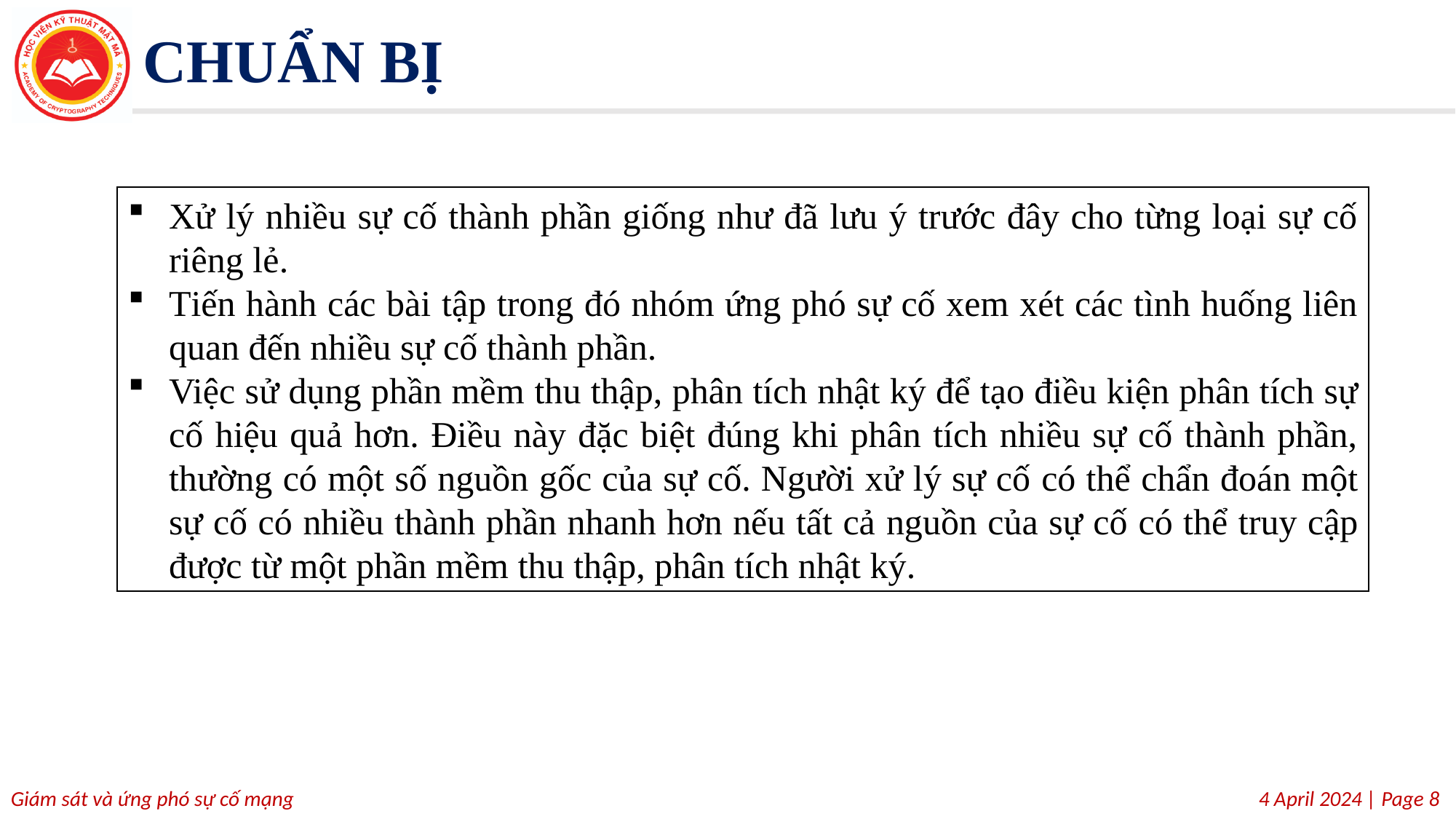

# CHUẨN BỊ
Xử lý nhiều sự cố thành phần giống như đã lưu ý trước đây cho từng loại sự cố riêng lẻ.
Tiến hành các bài tập trong đó nhóm ứng phó sự cố xem xét các tình huống liên quan đến nhiều sự cố thành phần.
Việc sử dụng phần mềm thu thập, phân tích nhật ký để tạo điều kiện phân tích sự cố hiệu quả hơn. Điều này đặc biệt đúng khi phân tích nhiều sự cố thành phần, thường có một số nguồn gốc của sự cố. Người xử lý sự cố có thể chẩn đoán một sự cố có nhiều thành phần nhanh hơn nếu tất cả nguồn của sự cố có thể truy cập được từ một phần mềm thu thập, phân tích nhật ký.